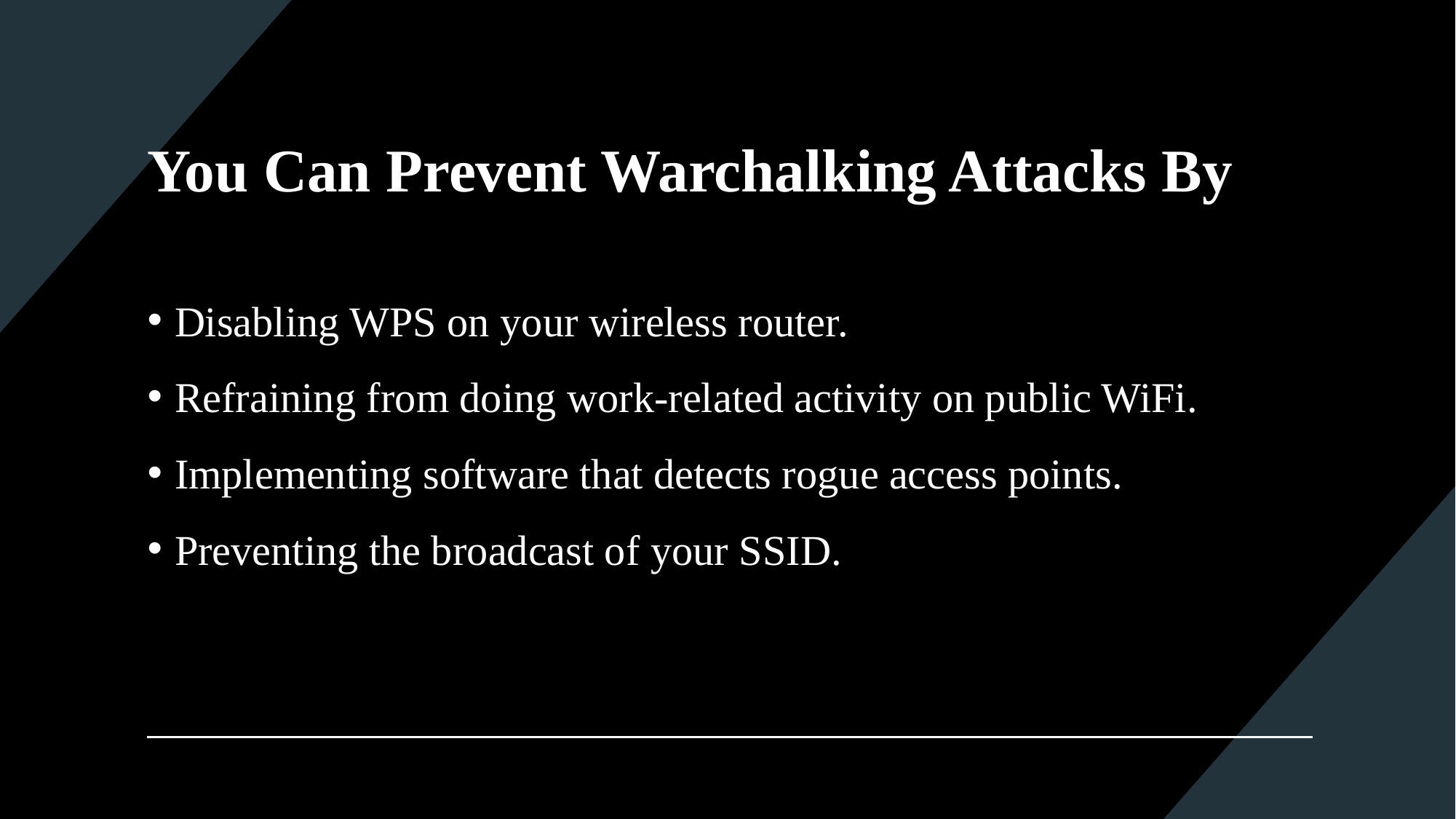

# You Can Prevent Warchalking Attacks By
Disabling WPS on your wireless router.
Refraining from doing work-related activity on public WiFi.
Implementing software that detects rogue access points.
Preventing the broadcast of your SSID.